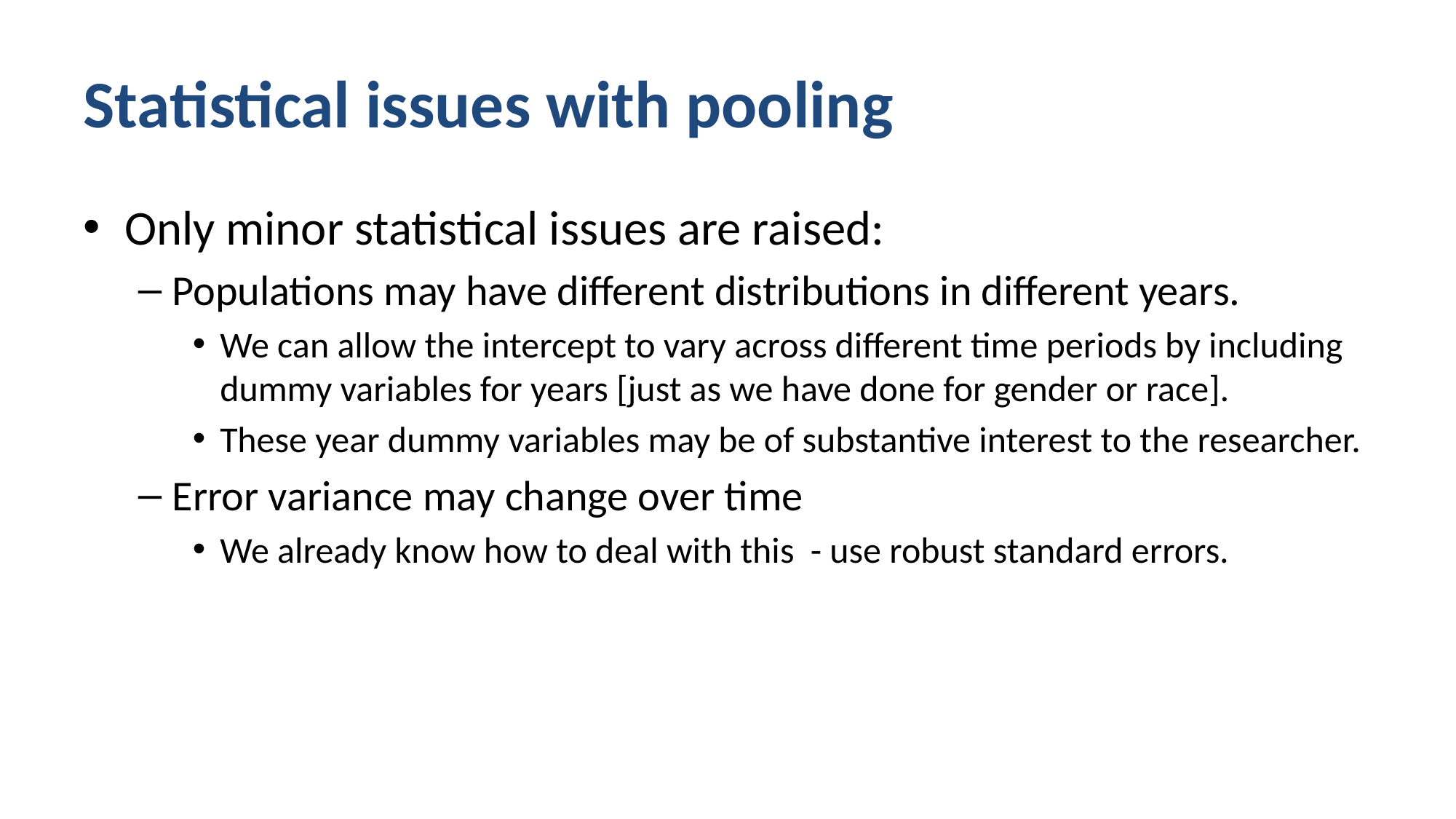

Statistical issues with pooling
Only minor statistical issues are raised:
Populations may have different distributions in different years.
We can allow the intercept to vary across different time periods by including dummy variables for years [just as we have done for gender or race].
These year dummy variables may be of substantive interest to the researcher.
Error variance may change over time
We already know how to deal with this  - use robust standard errors.